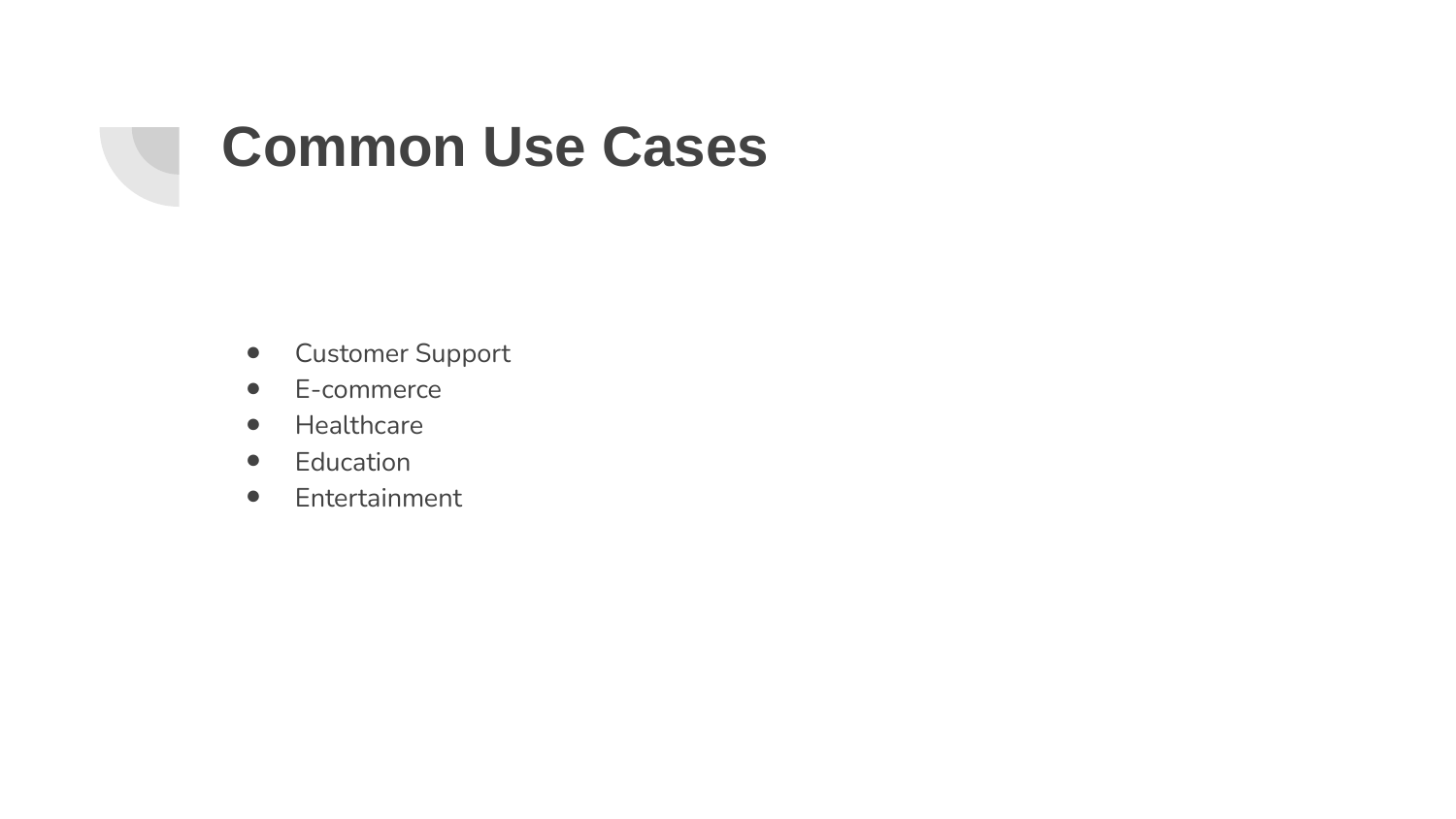

# Common Use Cases
Customer Support
E-commerce
Healthcare
Education
Entertainment